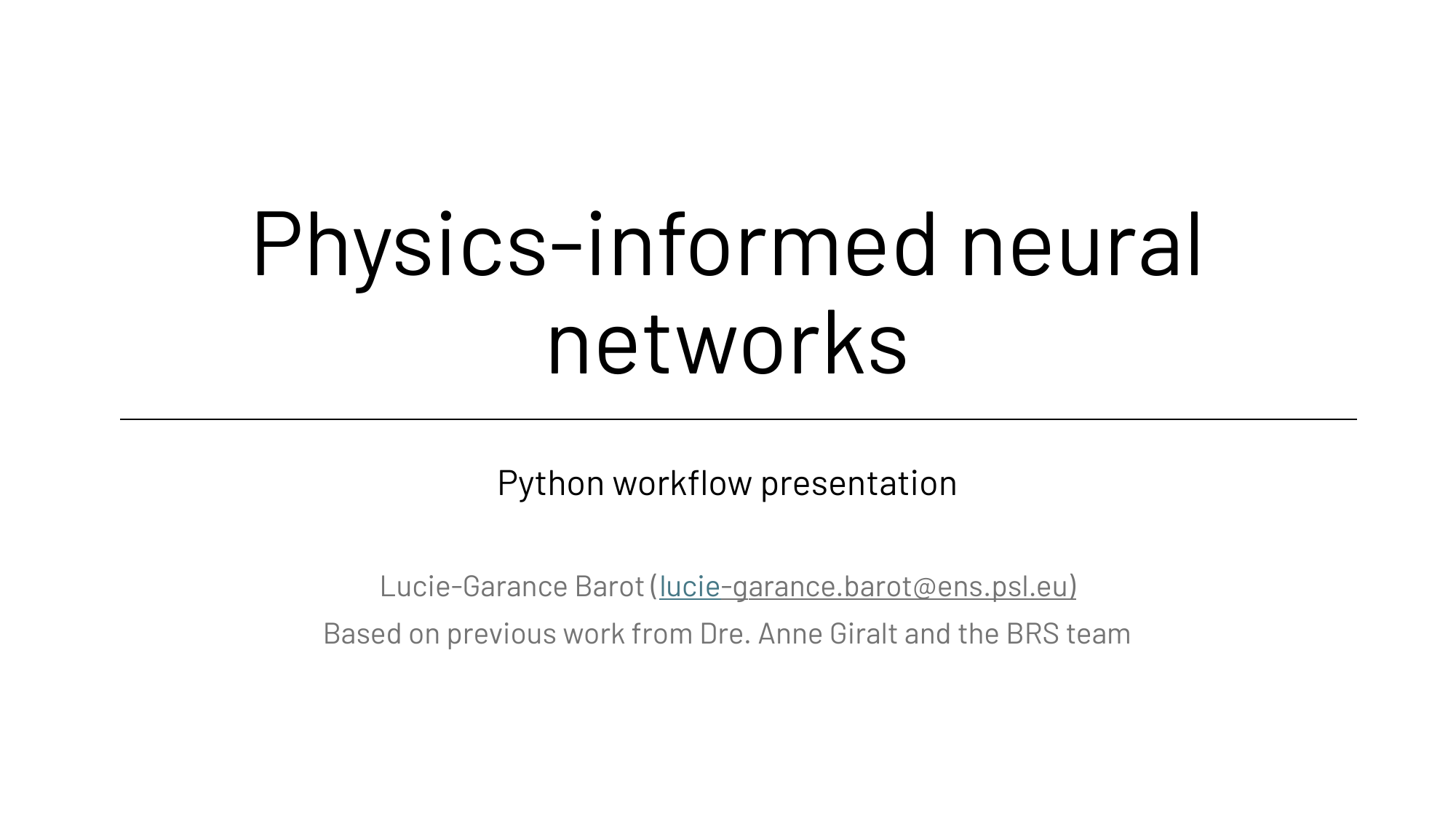

# Physics-informed neural networks
Python workflow presentation

Lucie-Garance Barot (lucie-garance.barot@ens.psl.eu)
Based on previous work from Dre. Anne Giralt and the BRS team